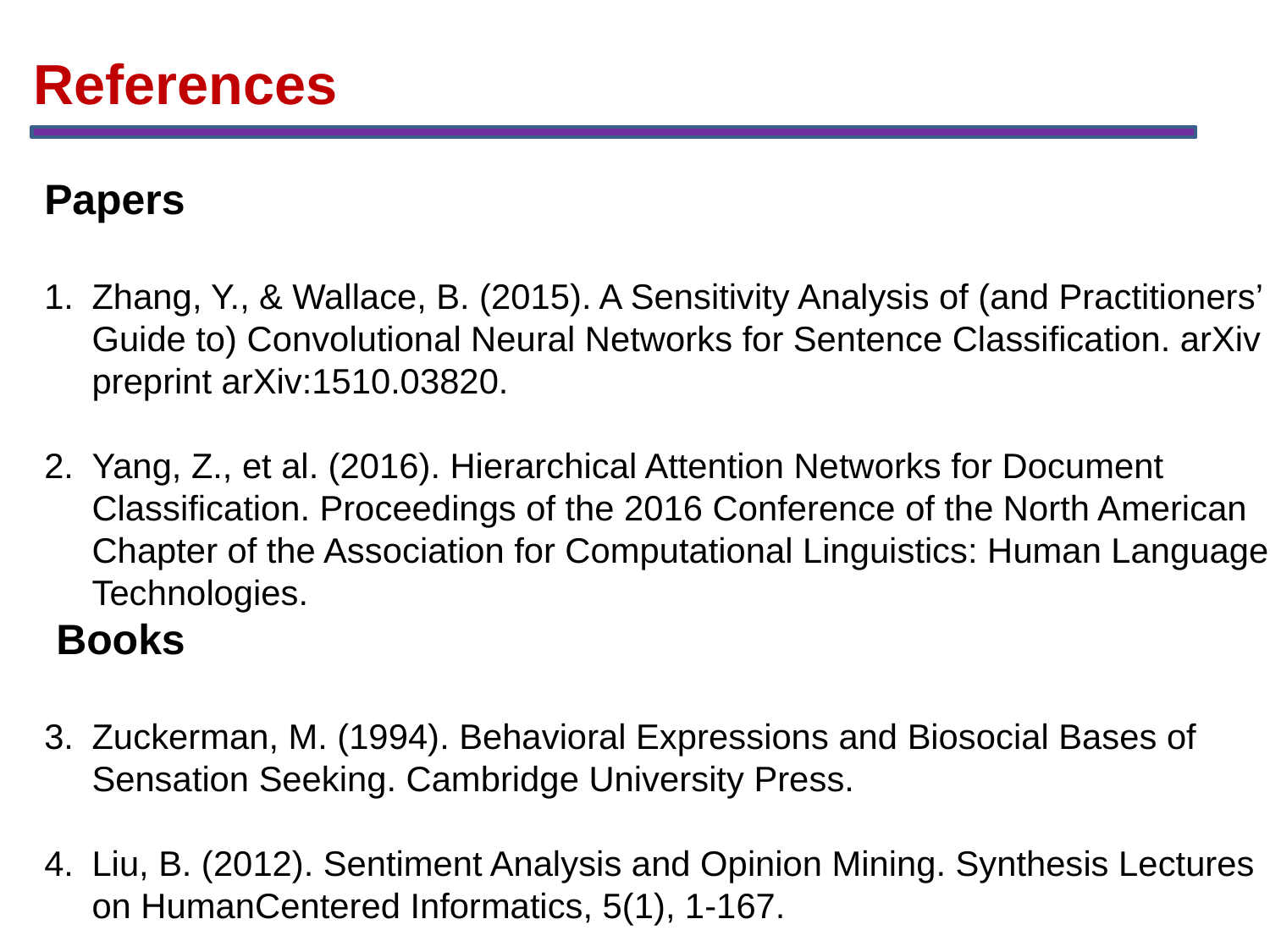

References

Papers

Zhang, Y., & Wallace, B. (2015). A Sensitivity Analysis of (and Practitioners’ Guide to) Convolutional Neural Networks for Sentence Classification. arXiv preprint arXiv:1510.03820.

Yang, Z., et al. (2016). Hierarchical Attention Networks for Document Classification. Proceedings of the 2016 Conference of the North American Chapter of the Association for Computational Linguistics: Human Language Technologies.
 Books

Zuckerman, M. (1994). Behavioral Expressions and Biosocial Bases of Sensation Seeking. Cambridge University Press.

Liu, B. (2012). Sentiment Analysis and Opinion Mining. Synthesis Lectures on HumanCentered Informatics, 5(1), 1-167.